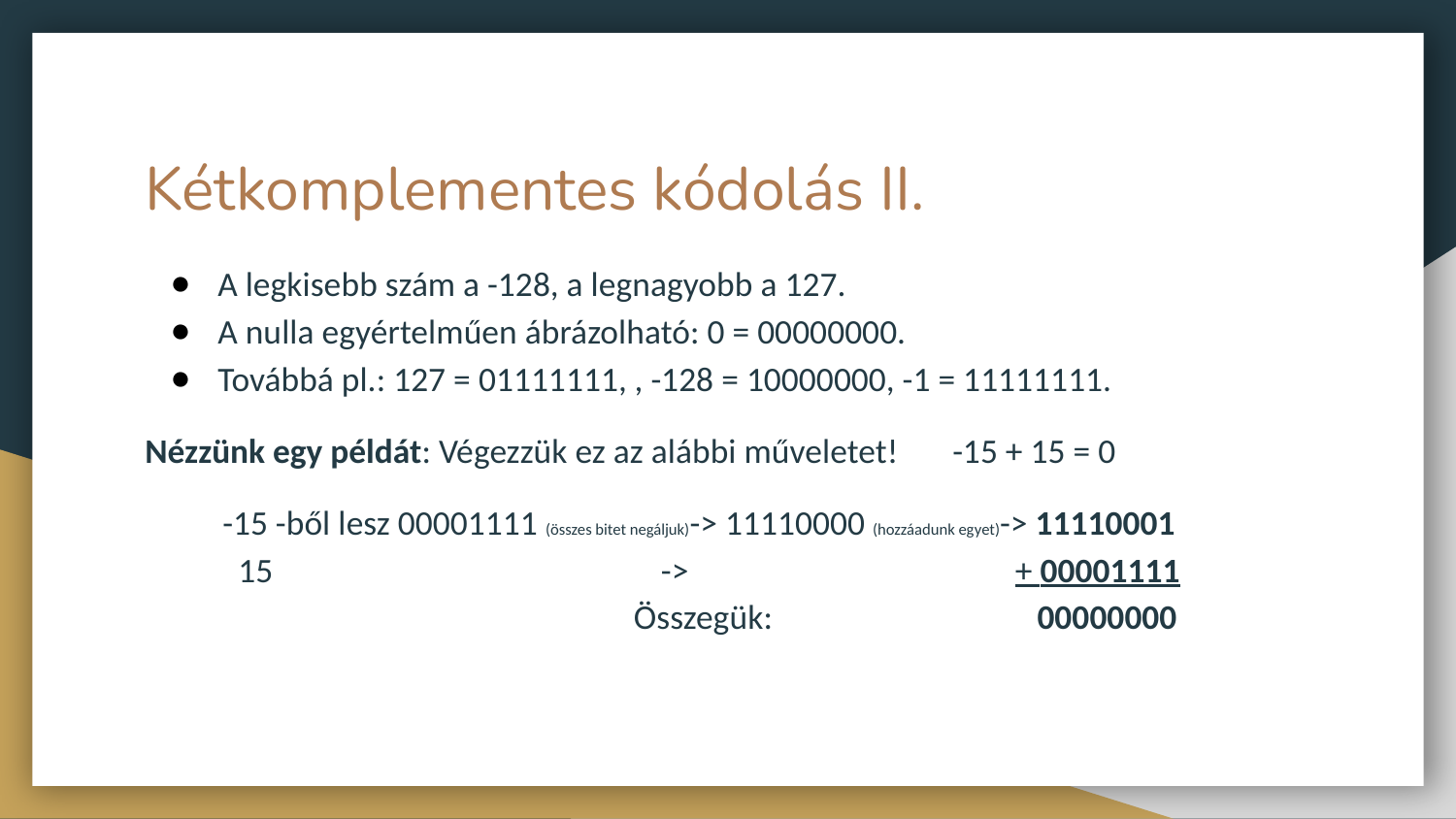

# Kétkomplementes kódolás II.
A legkisebb szám a -128, a legnagyobb a 127.
A nulla egyértelműen ábrázolható: 0 = 00000000.
Továbbá pl.: 127 = 01111111, , -128 = 10000000, -1 = 11111111.
Nézzünk egy példát: Végezzük ez az alábbi műveletet!       -15 + 15 = 0
          -15 -ből lesz 00001111 (összes bitet negáljuk)-> 11110000 (hozzáadunk egyet)-> 11110001
            15                                                  ->                                          + 00001111
                                                               Összegük:                                  00000000